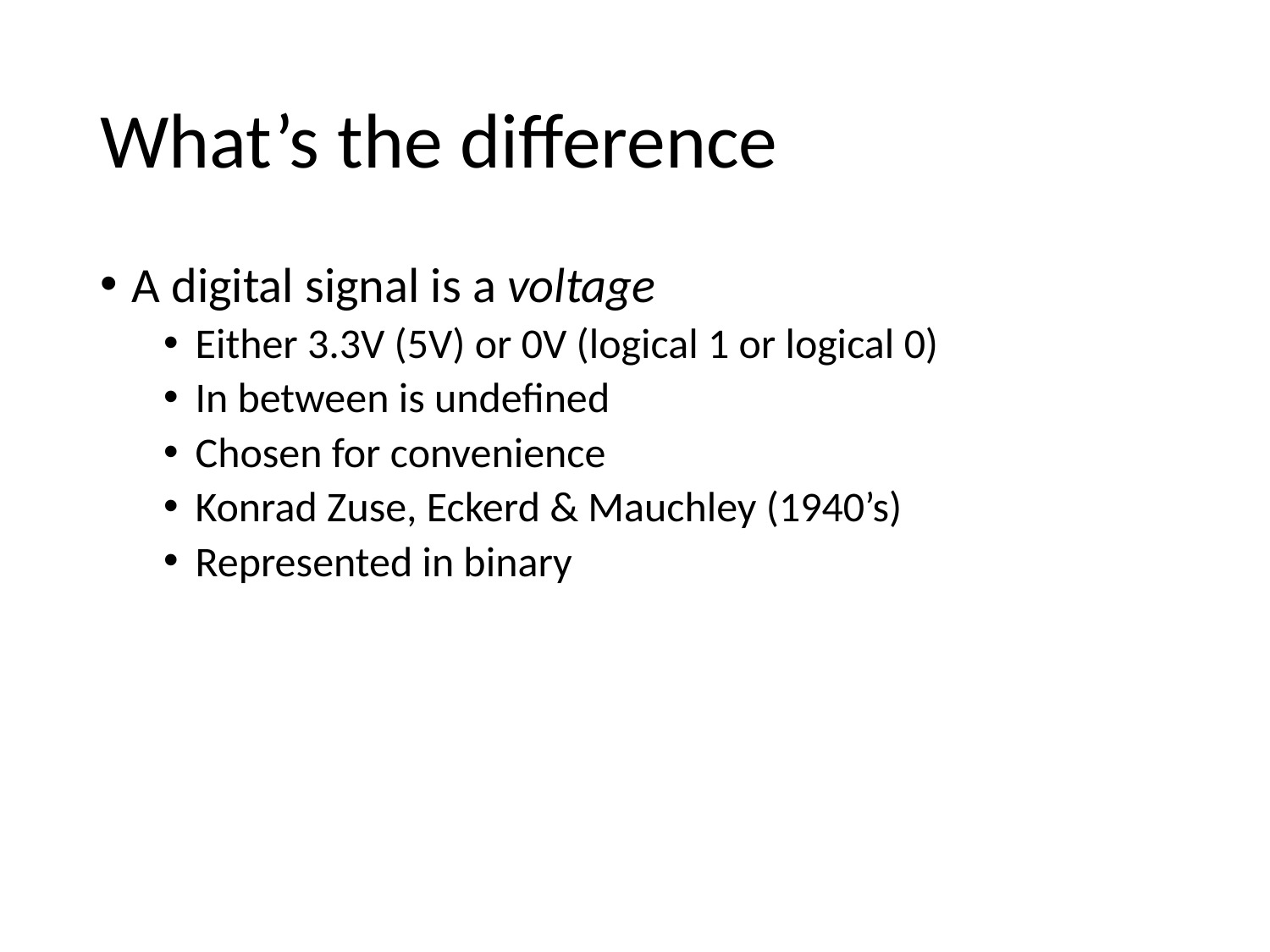

# What’s the difference
A digital signal is a voltage
Either 3.3V (5V) or 0V (logical 1 or logical 0)
In between is undefined
Chosen for convenience
Konrad Zuse, Eckerd & Mauchley (1940’s)
Represented in binary